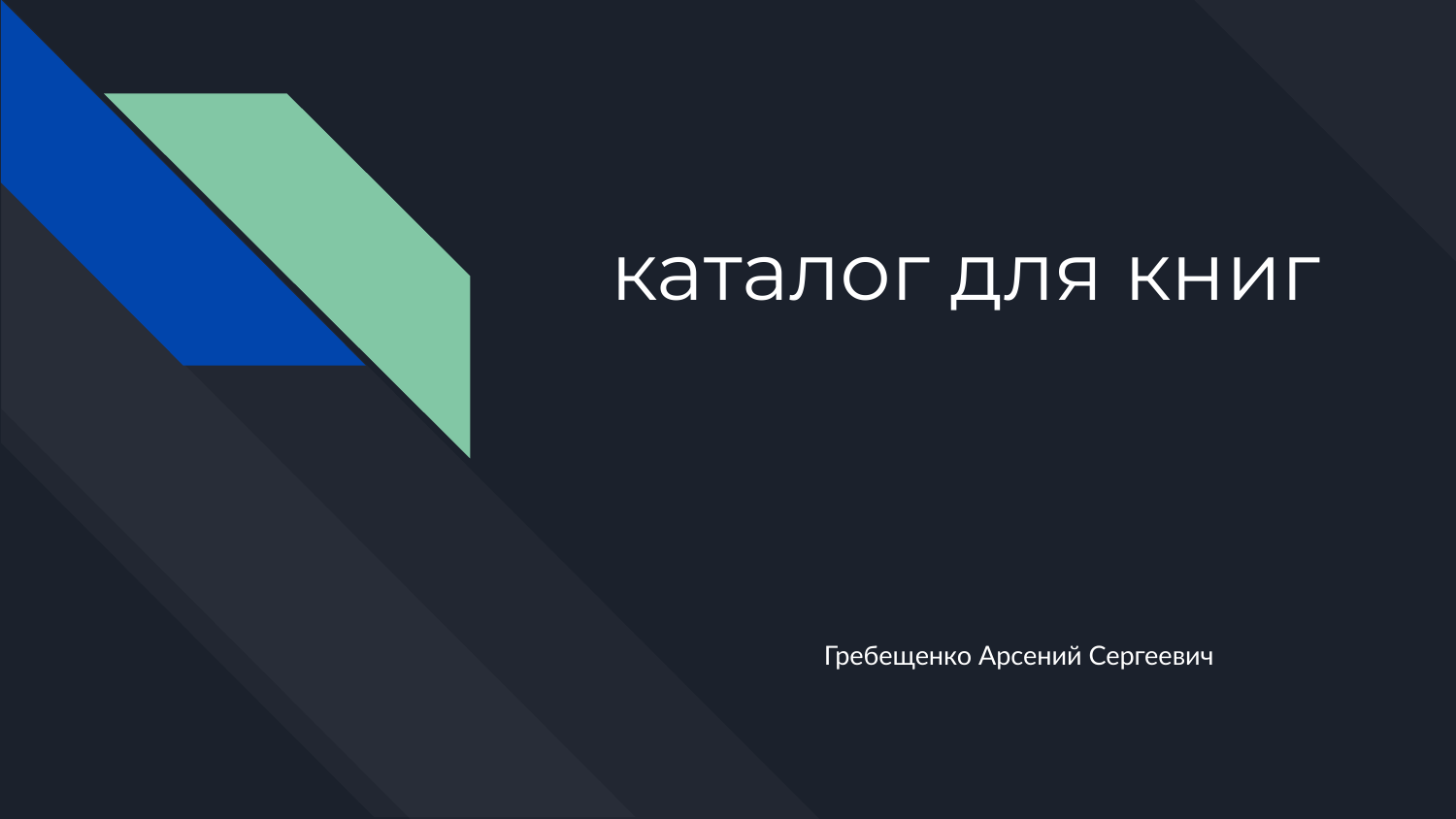

# каталог для книг
Гребещенко Арсений Сергеевич